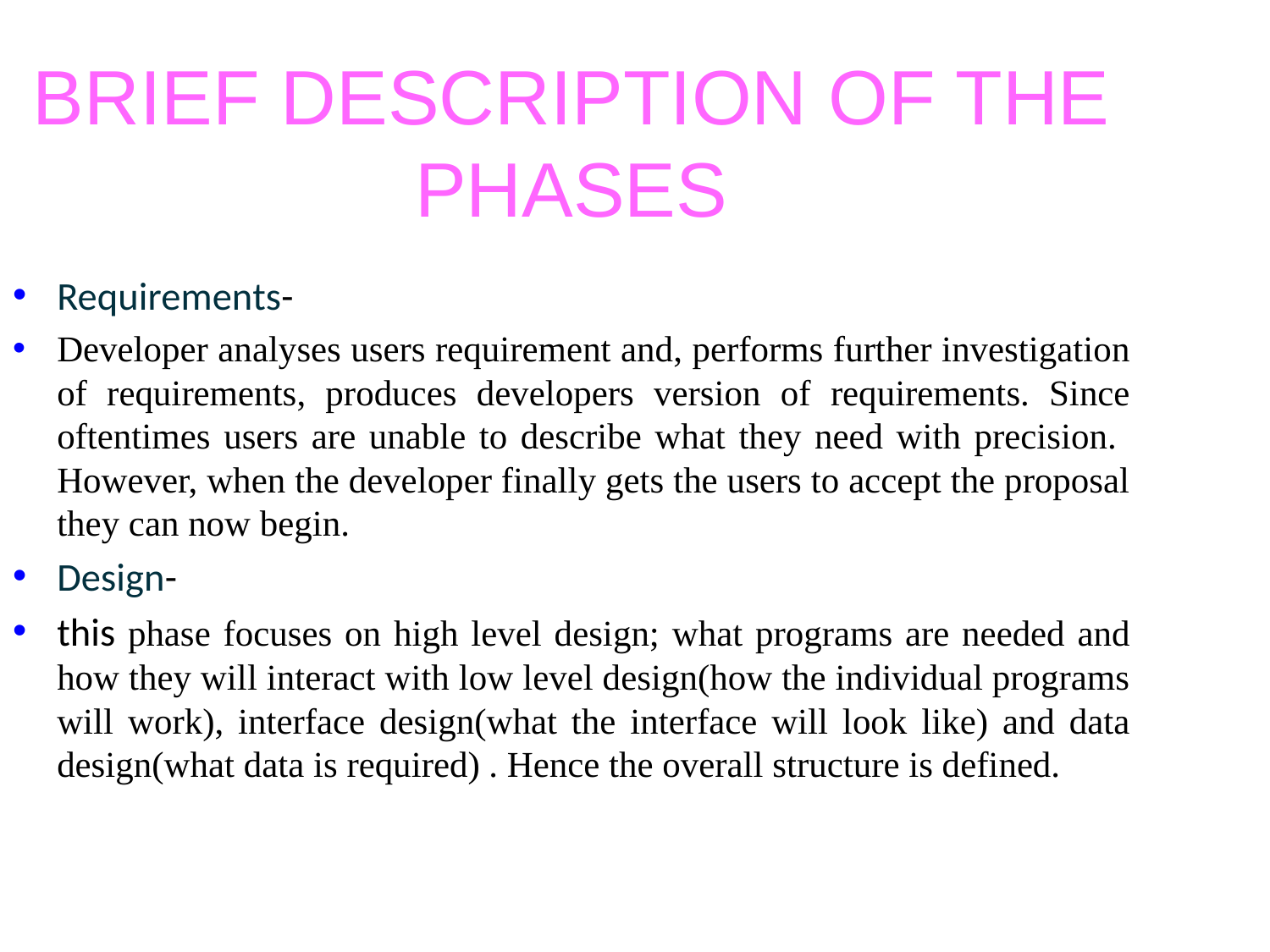

BRIEF DESCRIPTION OF THE PHASES
Requirements-
Developer analyses users requirement and, performs further investigation of requirements, produces developers version of requirements. Since oftentimes users are unable to describe what they need with precision.  However, when the developer finally gets the users to accept the proposal they can now begin.
Design-
this phase focuses on high level design; what programs are needed and how they will interact with low level design(how the individual programs will work), interface design(what the interface will look like) and data design(what data is required) . Hence the overall structure is defined.